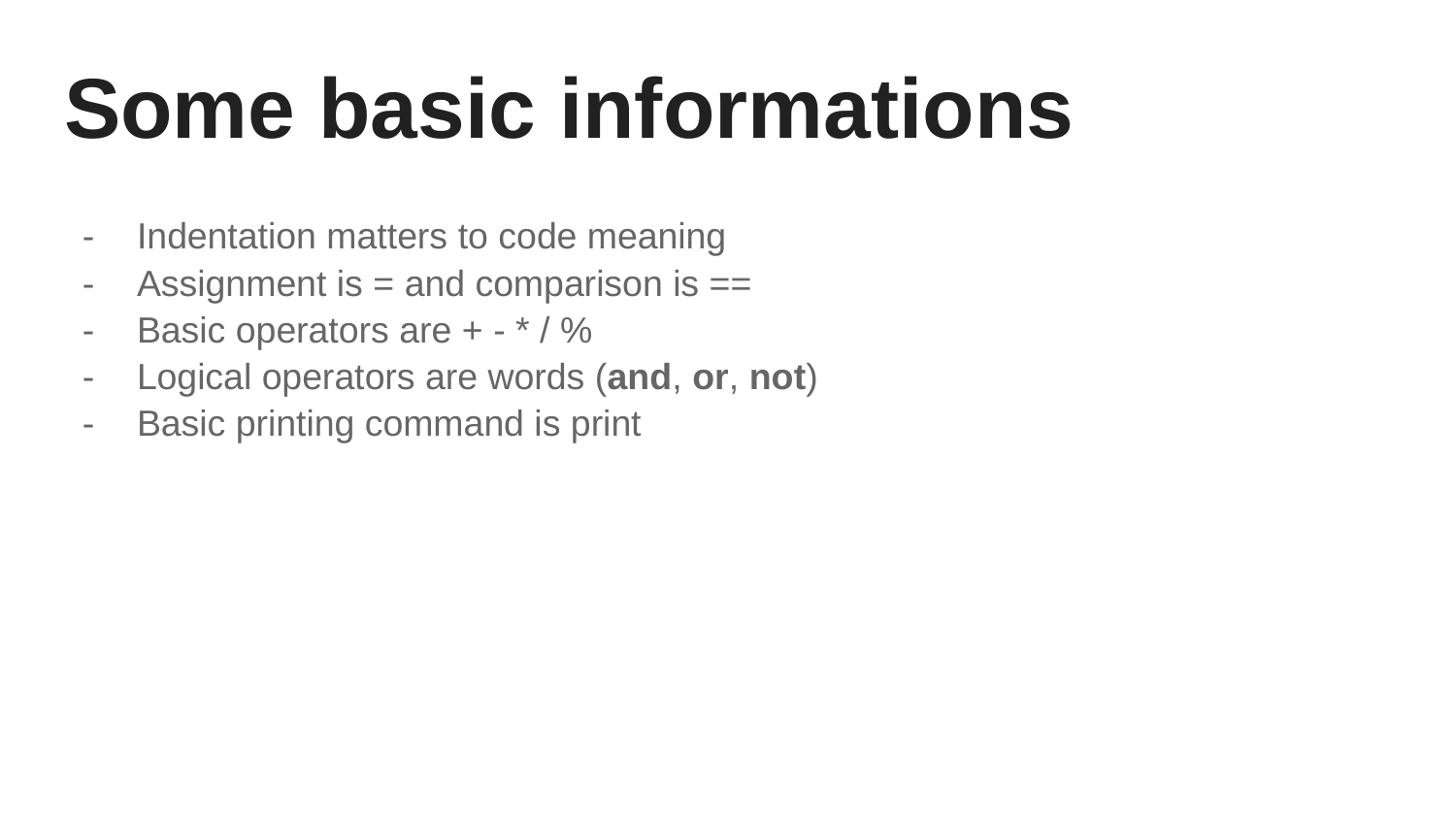

# Some basic informations
Indentation matters to code meaning
Assignment is = and comparison is ==
Basic operators are + - * / %
Logical operators are words (and, or, not)
Basic printing command is print